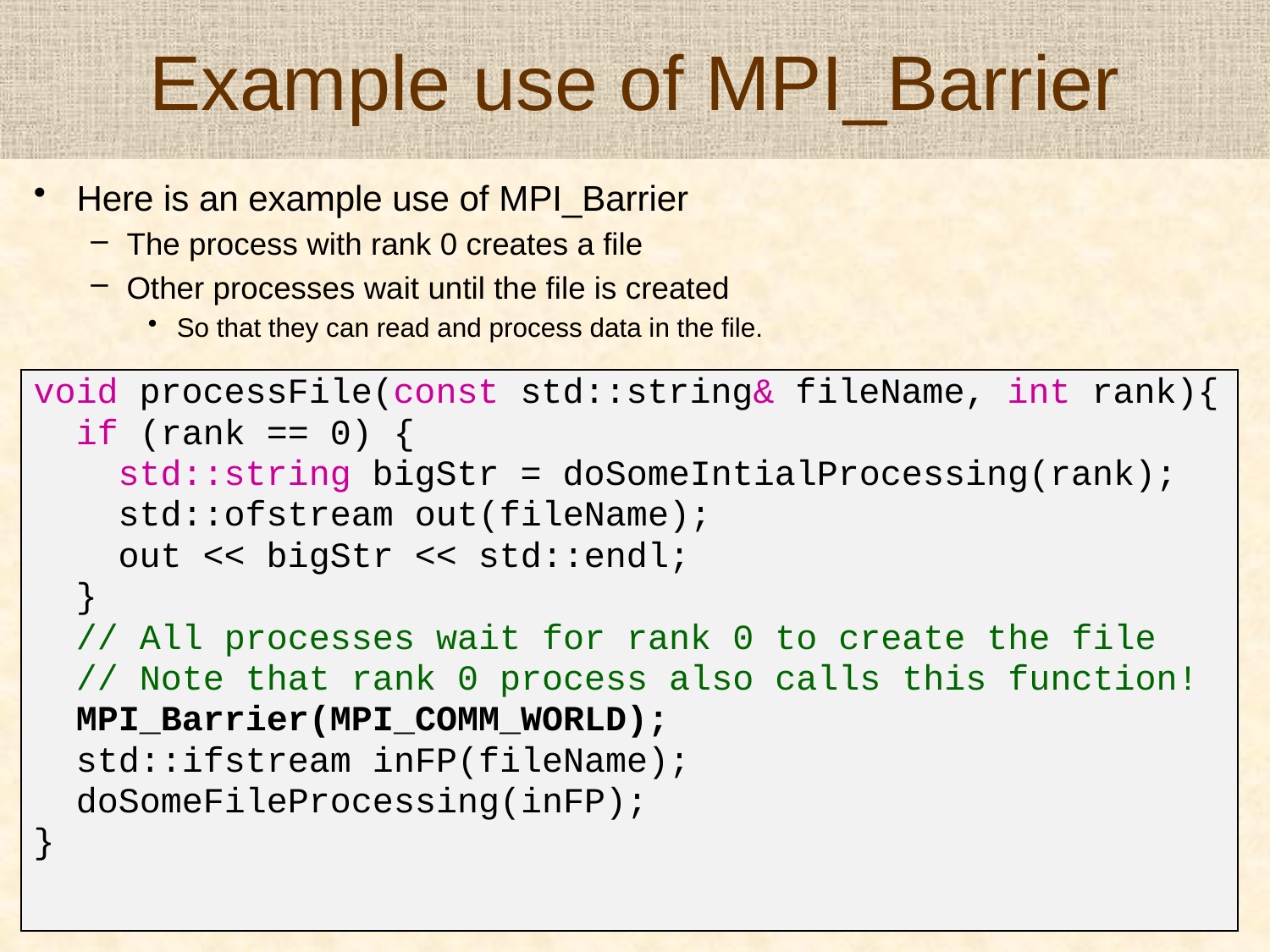

# Example use of MPI_Barrier
Here is an example use of MPI_Barrier
The process with rank 0 creates a file
Other processes wait until the file is created
So that they can read and process data in the file.
void processFile(const std::string& fileName, int rank){
  if (rank == 0) {
    std::string bigStr = doSomeIntialProcessing(rank);
    std::ofstream out(fileName);
    out << bigStr << std::endl;
  }
  // All processes wait for rank 0 to create the file
  // Note that rank 0 process also calls this function!
  MPI_Barrier(MPI_COMM_WORLD);
  std::ifstream inFP(fileName);
  doSomeFileProcessing(inFP);
}